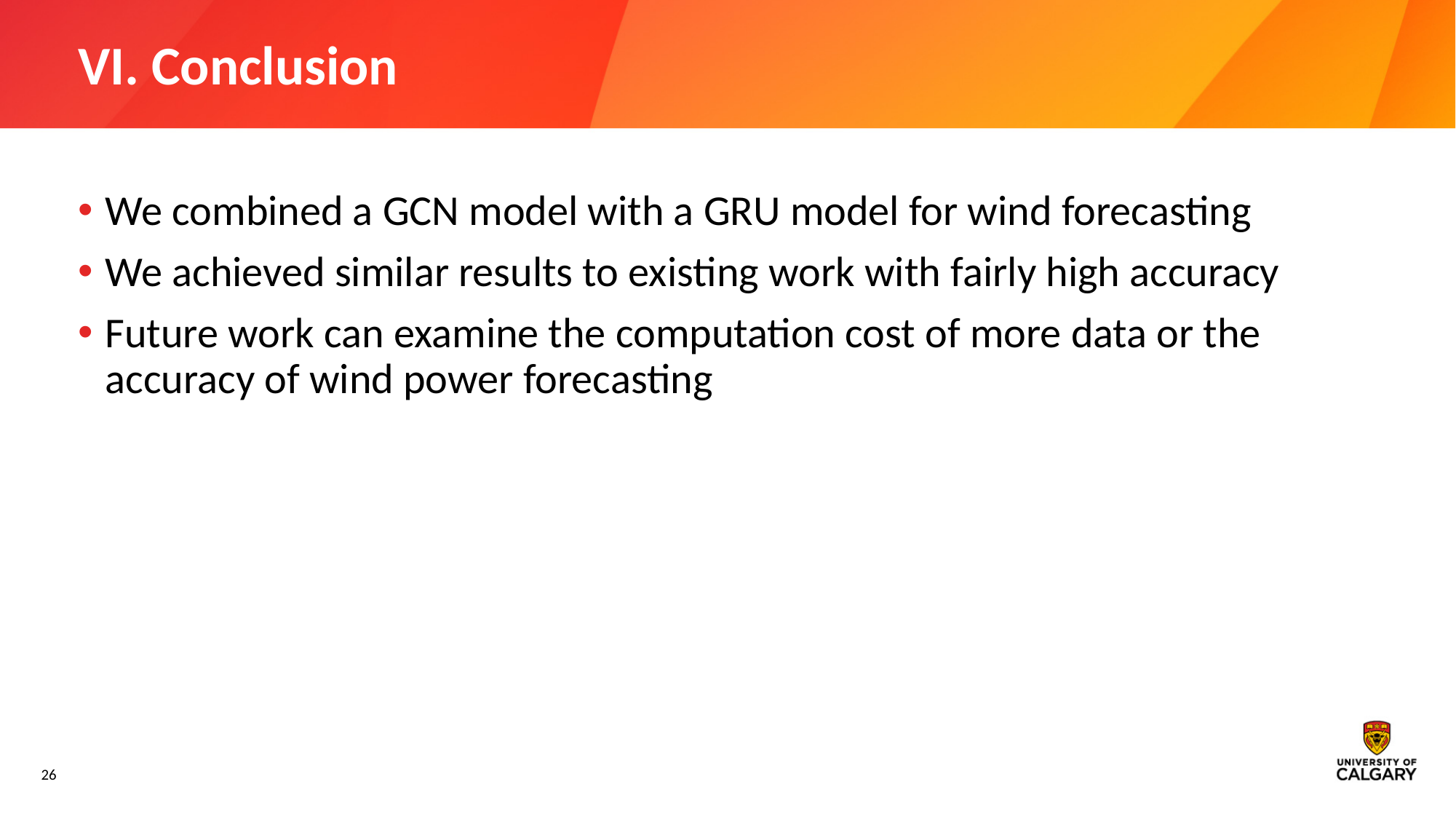

# VI. Conclusion
We combined a GCN model with a GRU model for wind forecasting
We achieved similar results to existing work with fairly high accuracy
Future work can examine the computation cost of more data or the accuracy of wind power forecasting
26